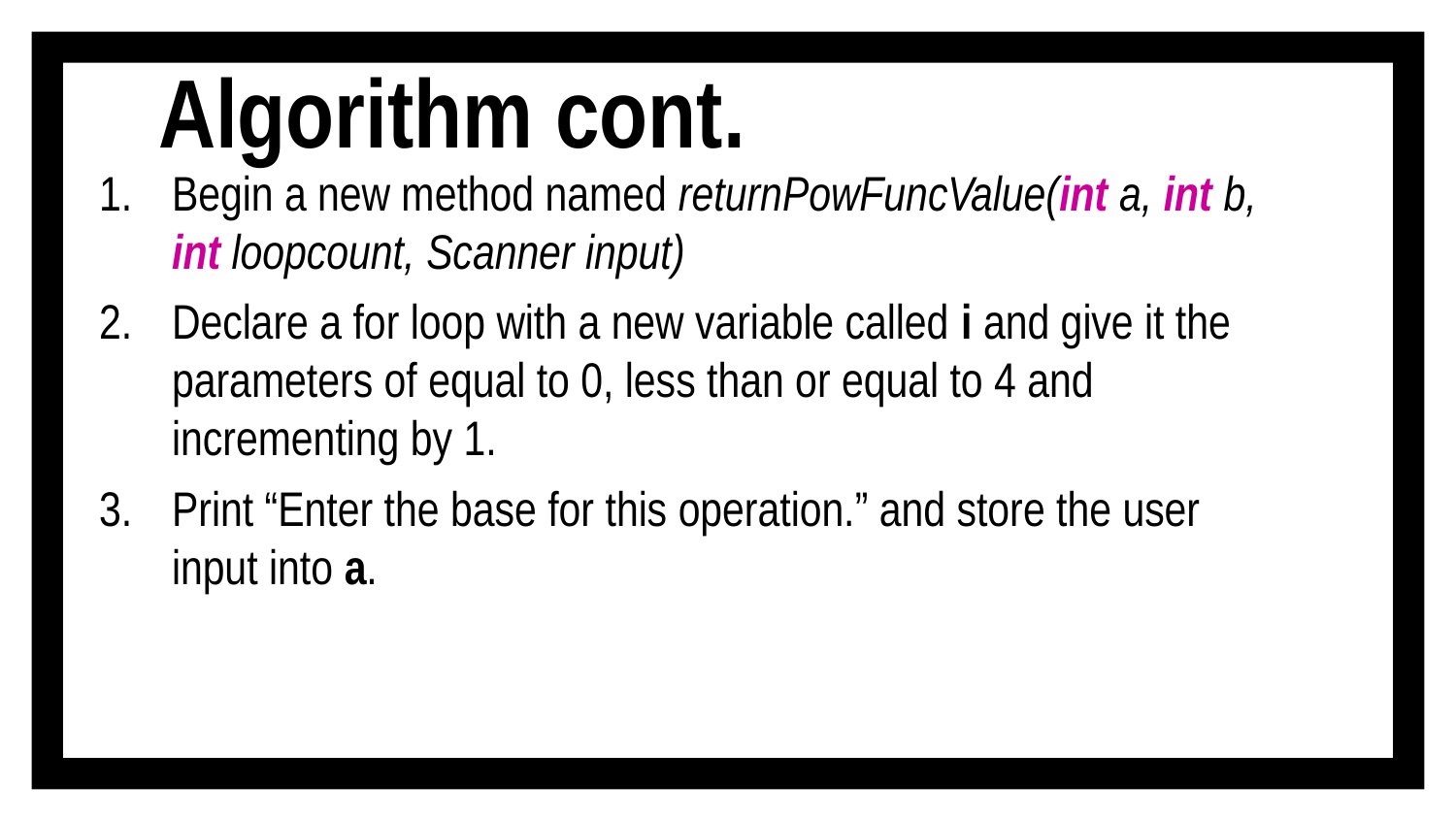

# Algorithm cont.
Begin a new method named returnPowFuncValue(int a, int b, int loopcount, Scanner input)
Declare a for loop with a new variable called i and give it the parameters of equal to 0, less than or equal to 4 and incrementing by 1.
Print “Enter the base for this operation.” and store the user input into a.